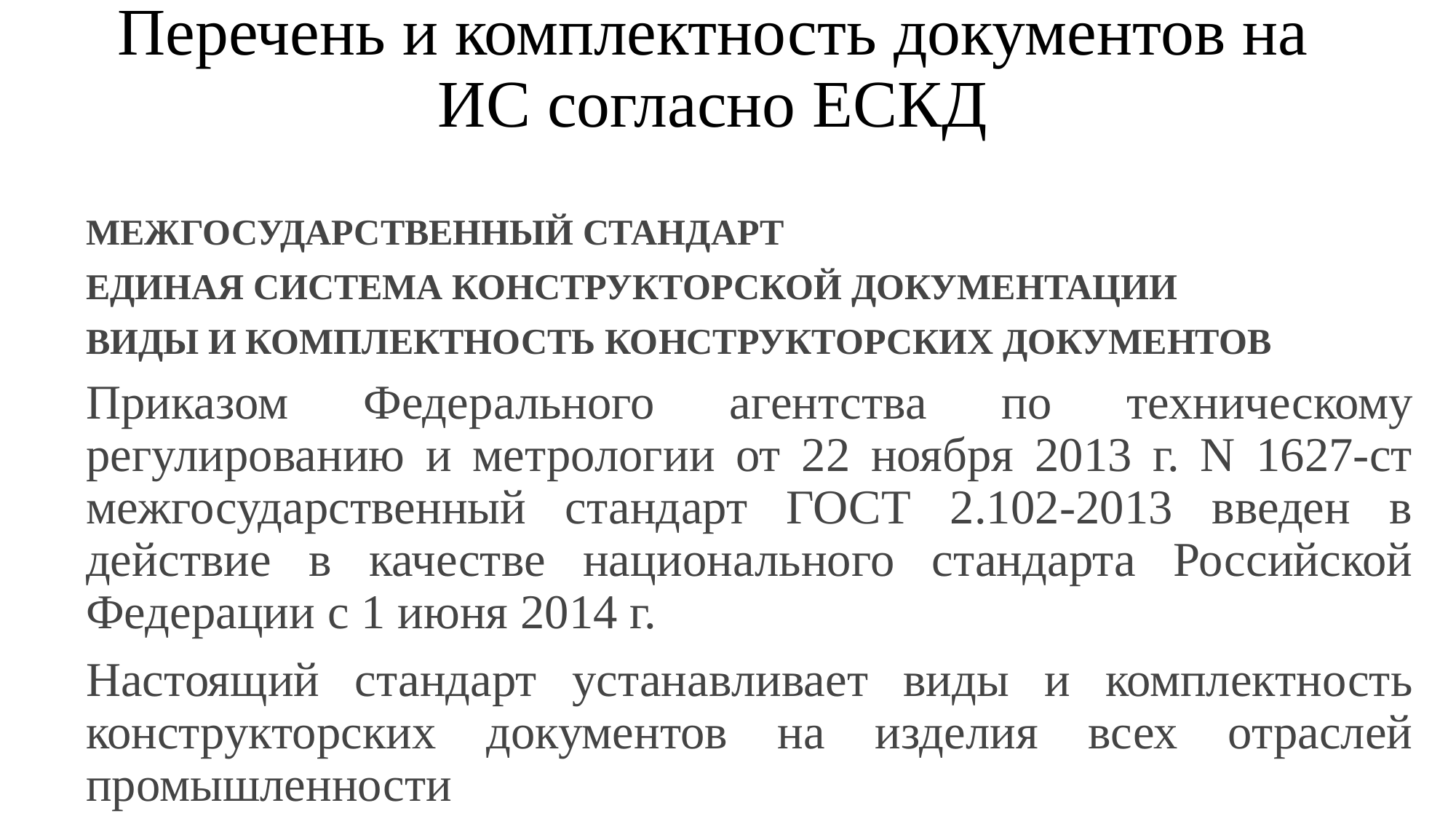

Перечень и комплектность документов на ИС согласно ЕСКД

МЕЖГОСУДАРСТВЕННЫЙ СТАНДАРТ
ЕДИНАЯ СИСТЕМА КОНСТРУКТОРСКОЙ ДОКУМЕНТАЦИИ
ВИДЫ И КОМПЛЕКТНОСТЬ КОНСТРУКТОРСКИХ ДОКУМЕНТОВ
Приказом Федерального агентства по техническому регулированию и метрологии от 22 ноября 2013 г. N 1627-ст межгосударственный стандарт ГОСТ 2.102-2013 введен в действие в качестве национального стандарта Российской Федерации с 1 июня 2014 г.
Настоящий стандарт устанавливает виды и комплектность конструкторских документов на изделия всех отраслей промышленности